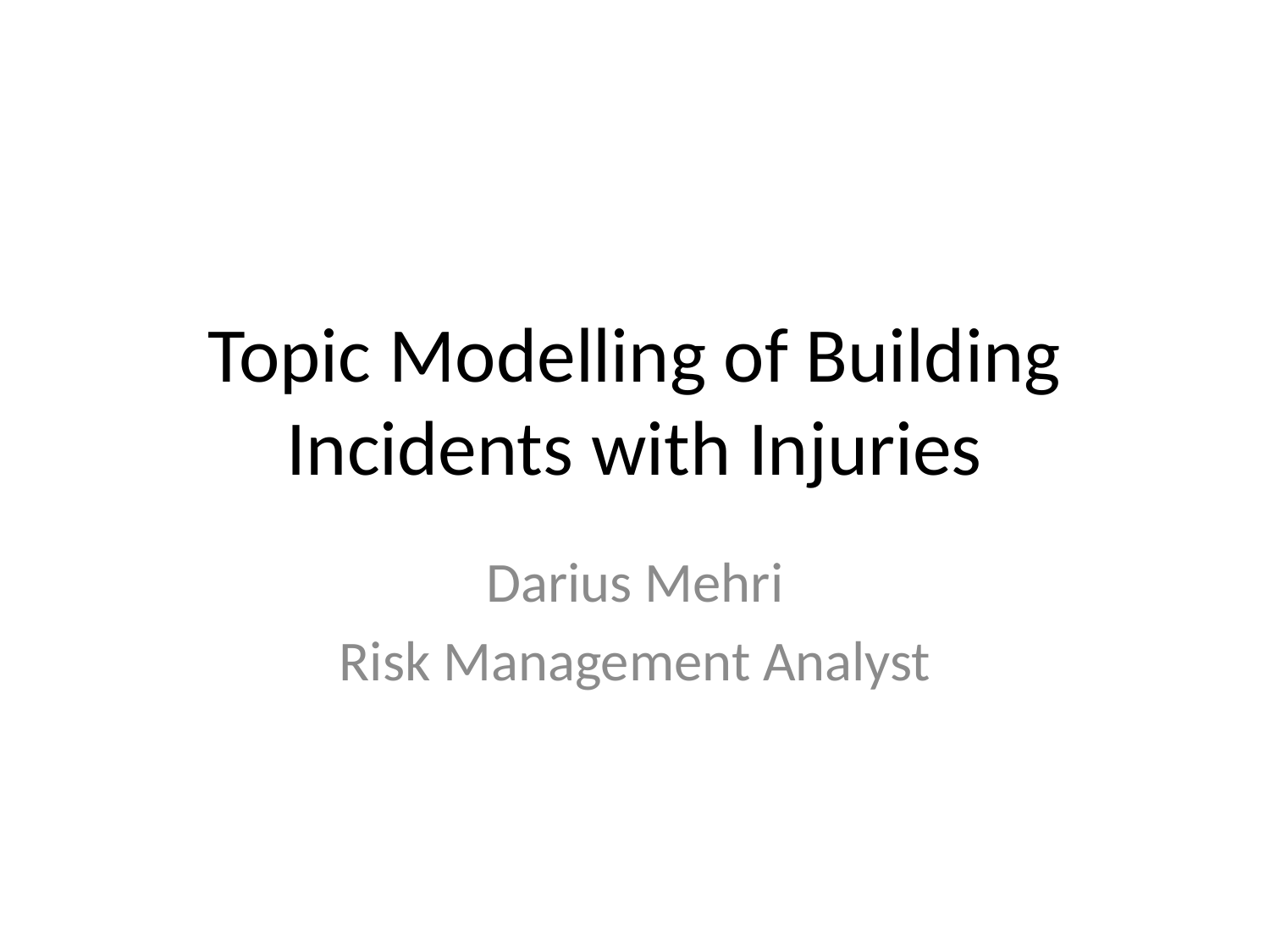

# Topic Modelling of Building Incidents with Injuries
Darius Mehri
Risk Management Analyst